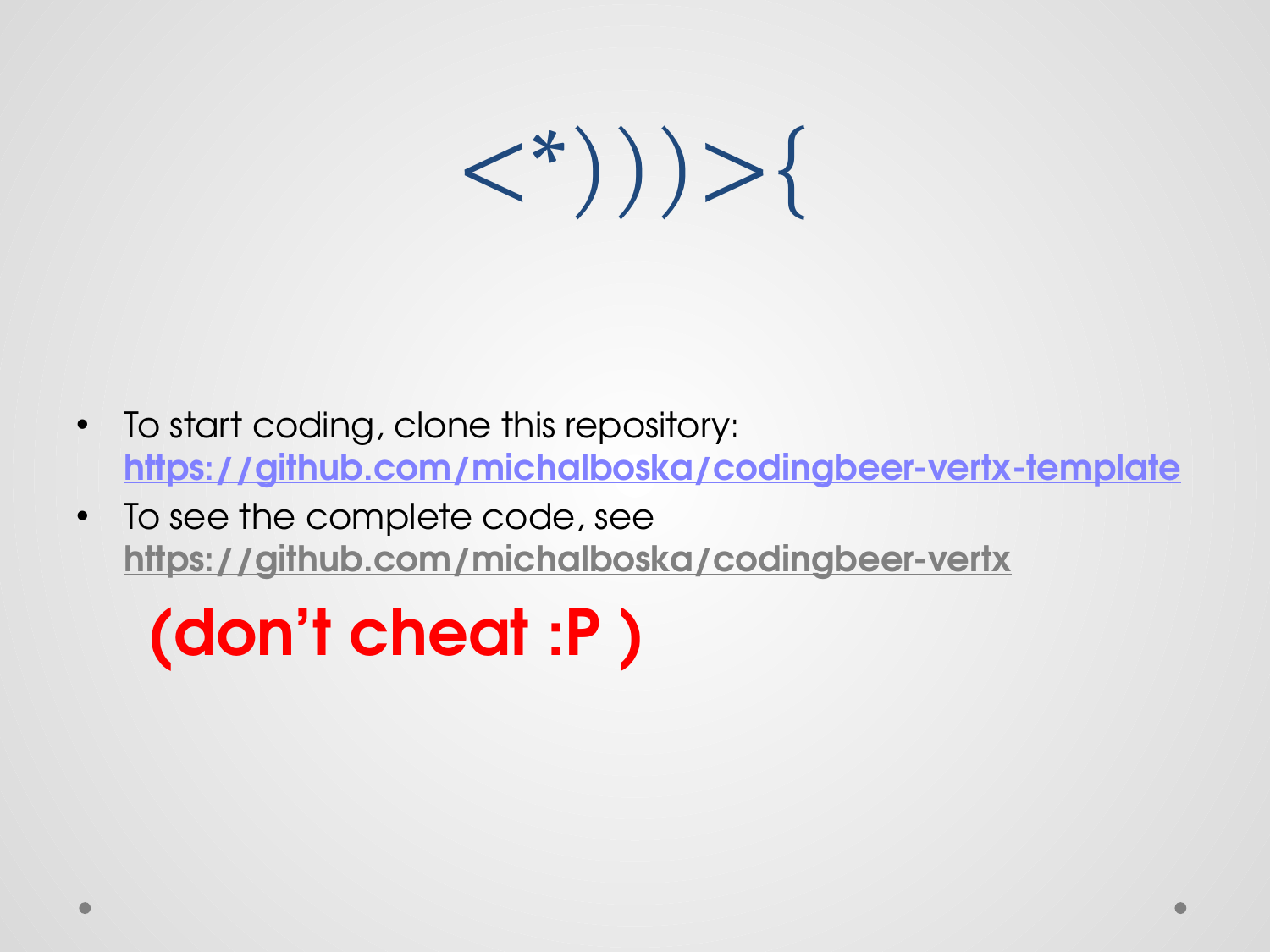

# <*)))>{
To start coding, clone this repository: https://github.com/michalboska/codingbeer-vertx-template
To see the complete code, see https://github.com/michalboska/codingbeer-vertx
    (don’t cheat :P )